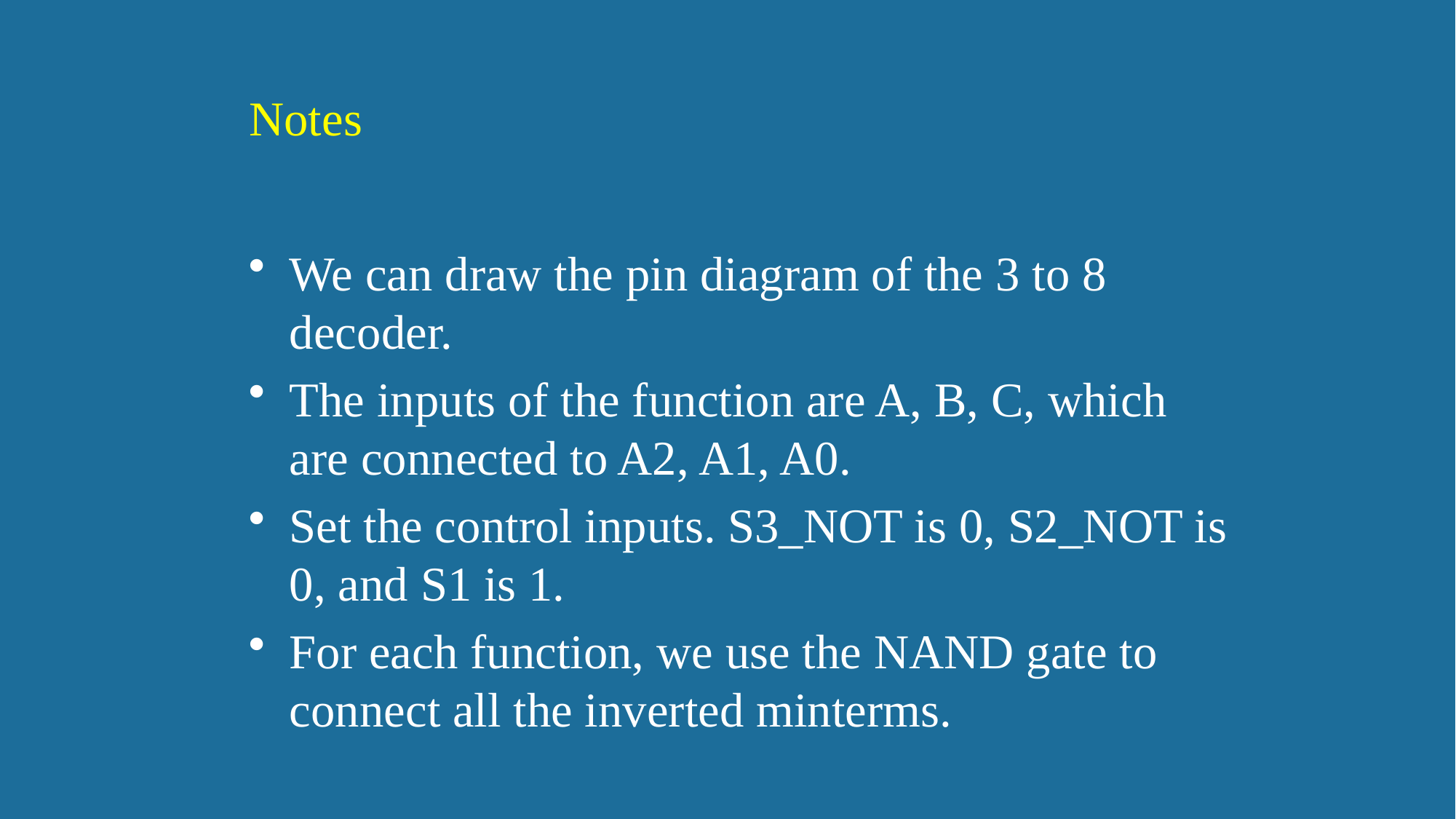

Notes
We can draw the pin diagram of the 3 to 8 decoder.
The inputs of the function are A, B, C, which are connected to A2, A1, A0.
Set the control inputs. S3_NOT is 0, S2_NOT is 0, and S1 is 1.
For each function, we use the NAND gate to connect all the inverted minterms.